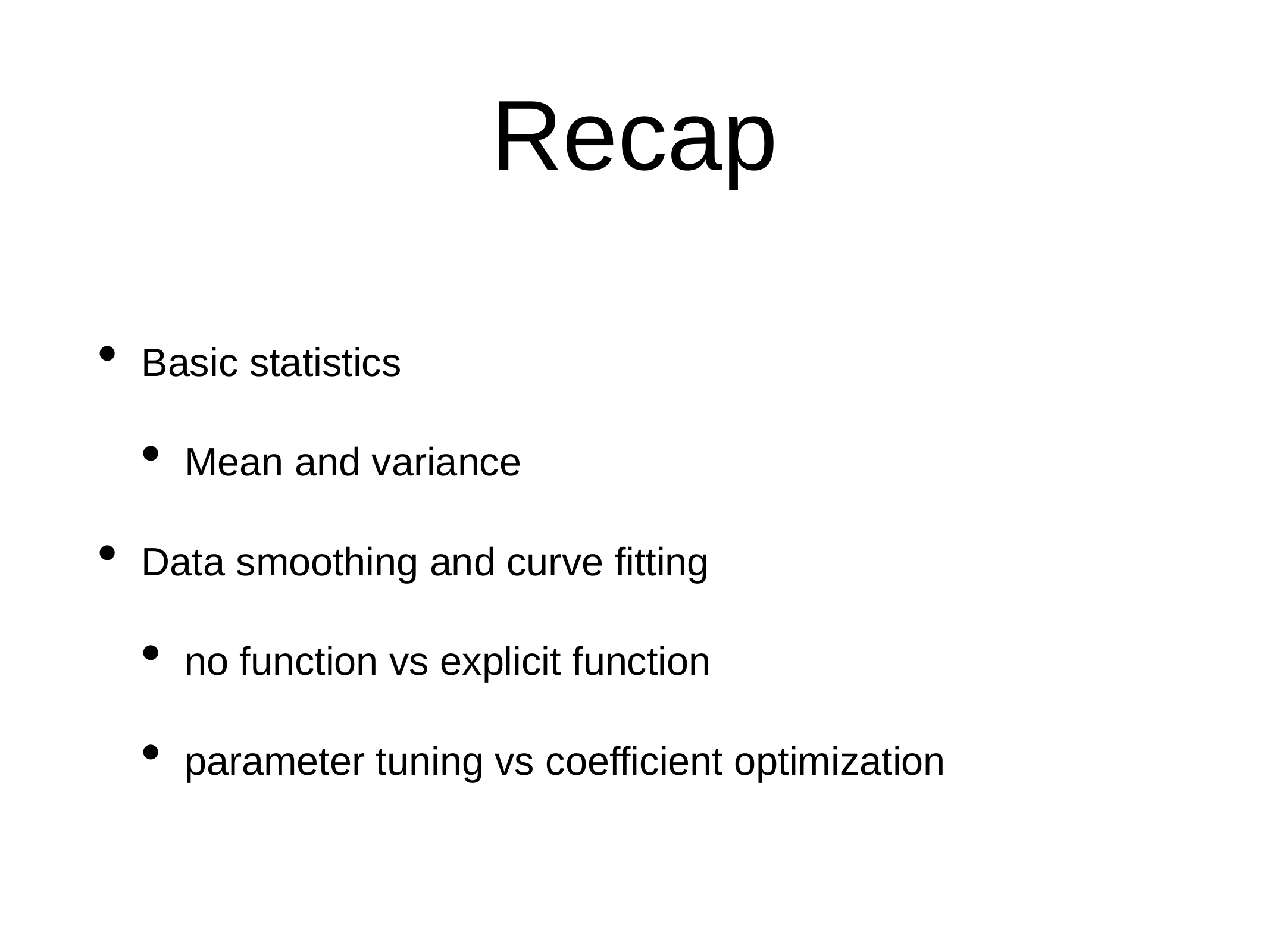

# Recap
Basic statistics
Mean and variance
Data smoothing and curve fitting
no function vs explicit function
parameter tuning vs coefficient optimization